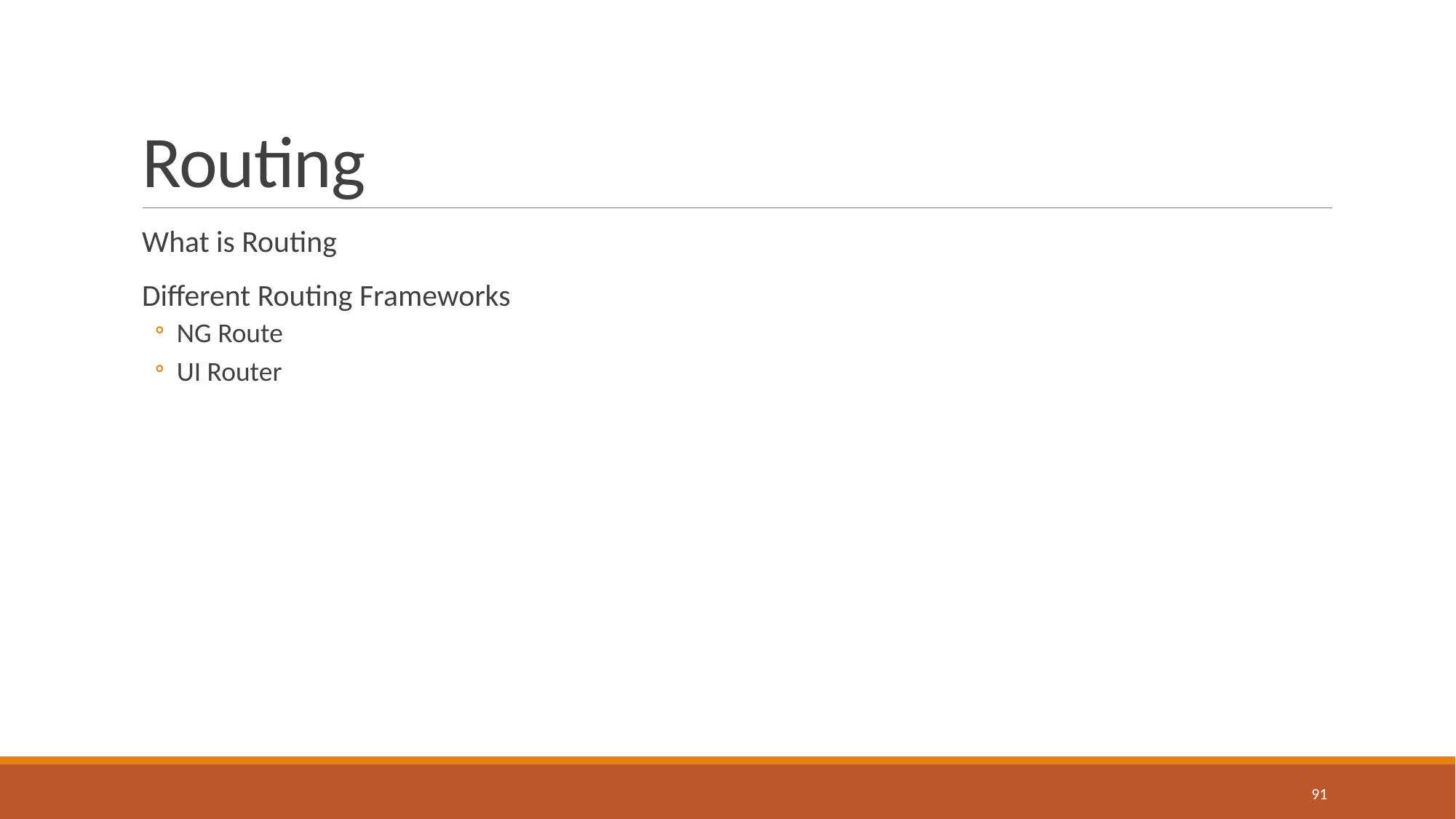

# Routing
What is Routing
Different Routing Frameworks
NG Route
UI Router
91